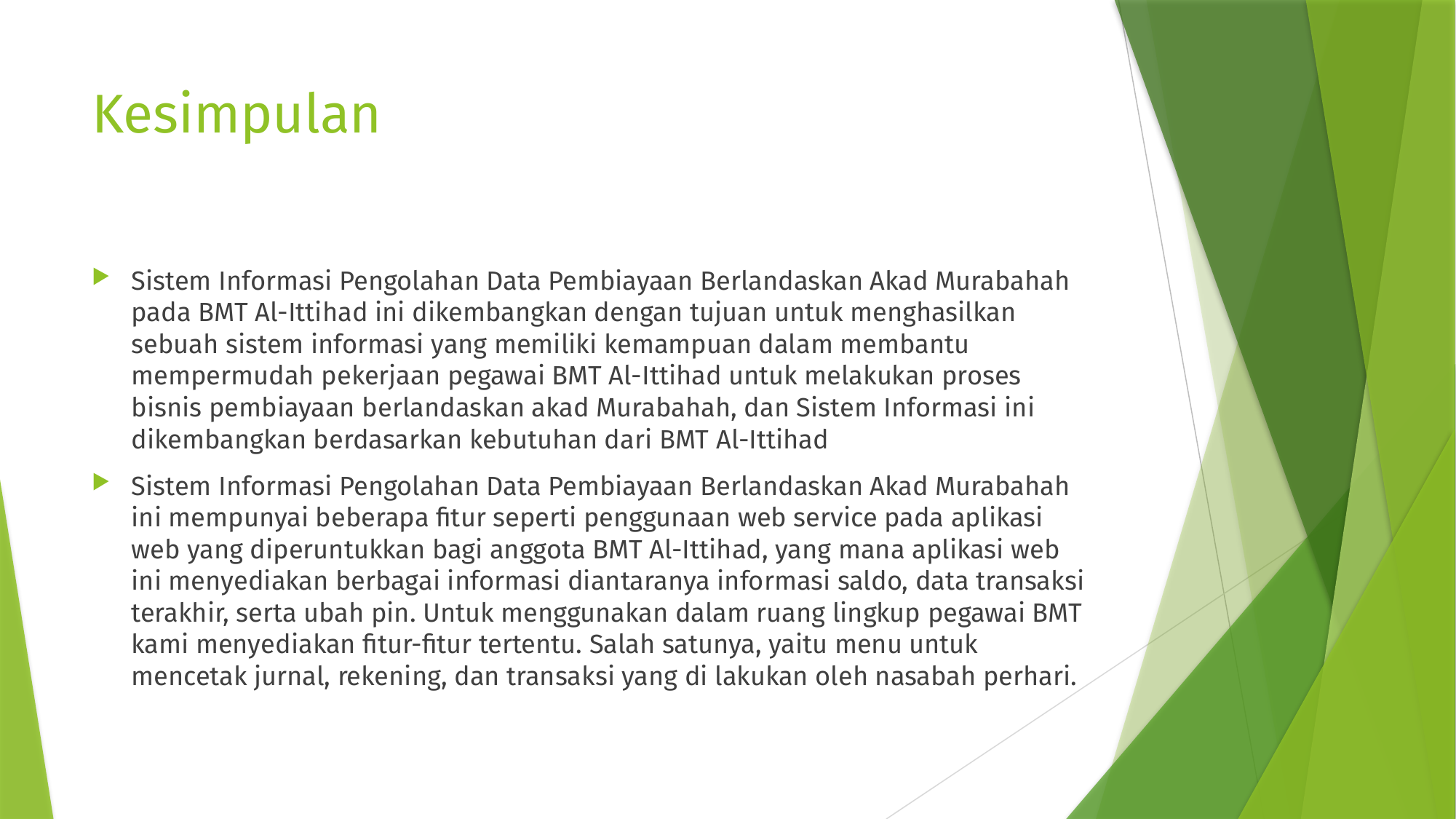

# Kesimpulan
Sistem Informasi Pengolahan Data Pembiayaan Berlandaskan Akad Murabahah pada BMT Al-Ittihad ini dikembangkan dengan tujuan untuk menghasilkan sebuah sistem informasi yang memiliki kemampuan dalam membantu mempermudah pekerjaan pegawai BMT Al-Ittihad untuk melakukan proses bisnis pembiayaan berlandaskan akad Murabahah, dan Sistem Informasi ini dikembangkan berdasarkan kebutuhan dari BMT Al-Ittihad
Sistem Informasi Pengolahan Data Pembiayaan Berlandaskan Akad Murabahah ini mempunyai beberapa fitur seperti penggunaan web service pada aplikasi web yang diperuntukkan bagi anggota BMT Al-Ittihad, yang mana aplikasi web ini menyediakan berbagai informasi diantaranya informasi saldo, data transaksi terakhir, serta ubah pin. Untuk menggunakan dalam ruang lingkup pegawai BMT kami menyediakan fitur-fitur tertentu. Salah satunya, yaitu menu untuk mencetak jurnal, rekening, dan transaksi yang di lakukan oleh nasabah perhari.